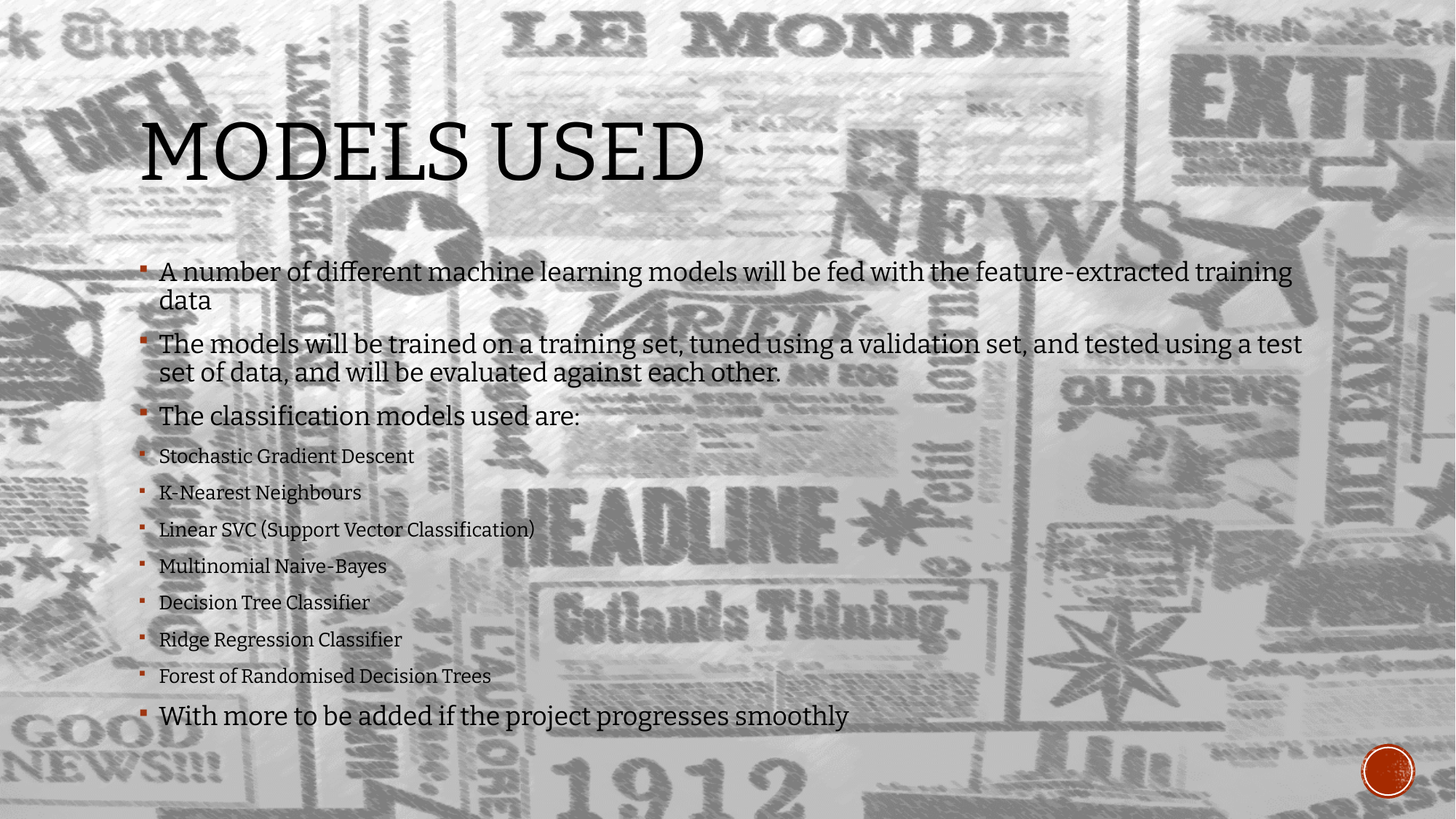

# Models Used
A number of different machine learning models will be fed with the feature-extracted training data
The models will be trained on a training set, tuned using a validation set, and tested using a test set of data, and will be evaluated against each other.
The classification models used are:
Stochastic Gradient Descent
K-Nearest Neighbours
Linear SVC (Support Vector Classification)
Multinomial Naive-Bayes
Decision Tree Classifier
Ridge Regression Classifier
Forest of Randomised Decision Trees
With more to be added if the project progresses smoothly